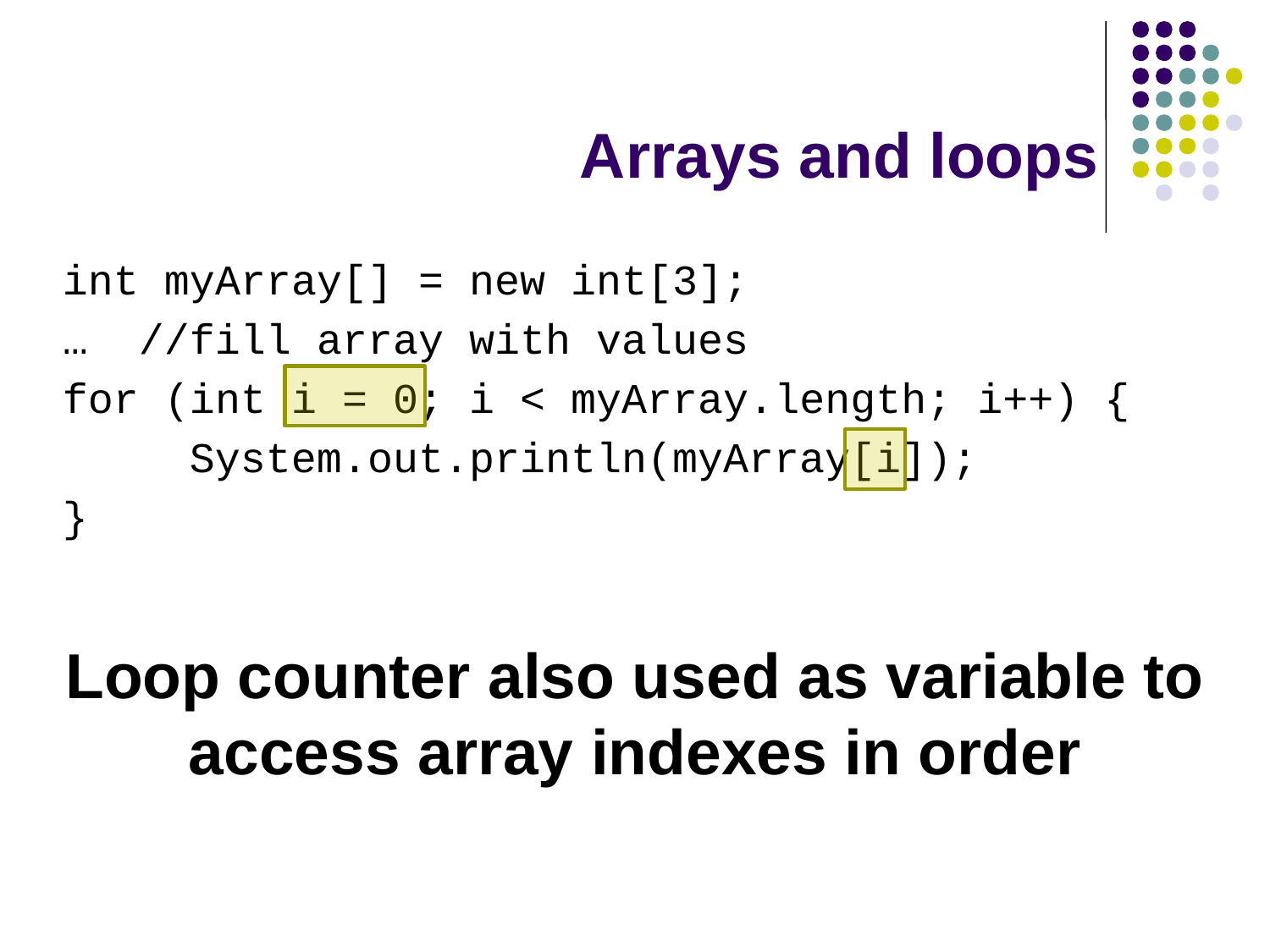

# Arrays and loops
int myArray[] = new int[3];
…  //fill array with values
for (int i = 0; i < myArray.length; i++) {
	System.out.println(myArray[i]);
}

Loop counter also used as variable to access array indexes in order